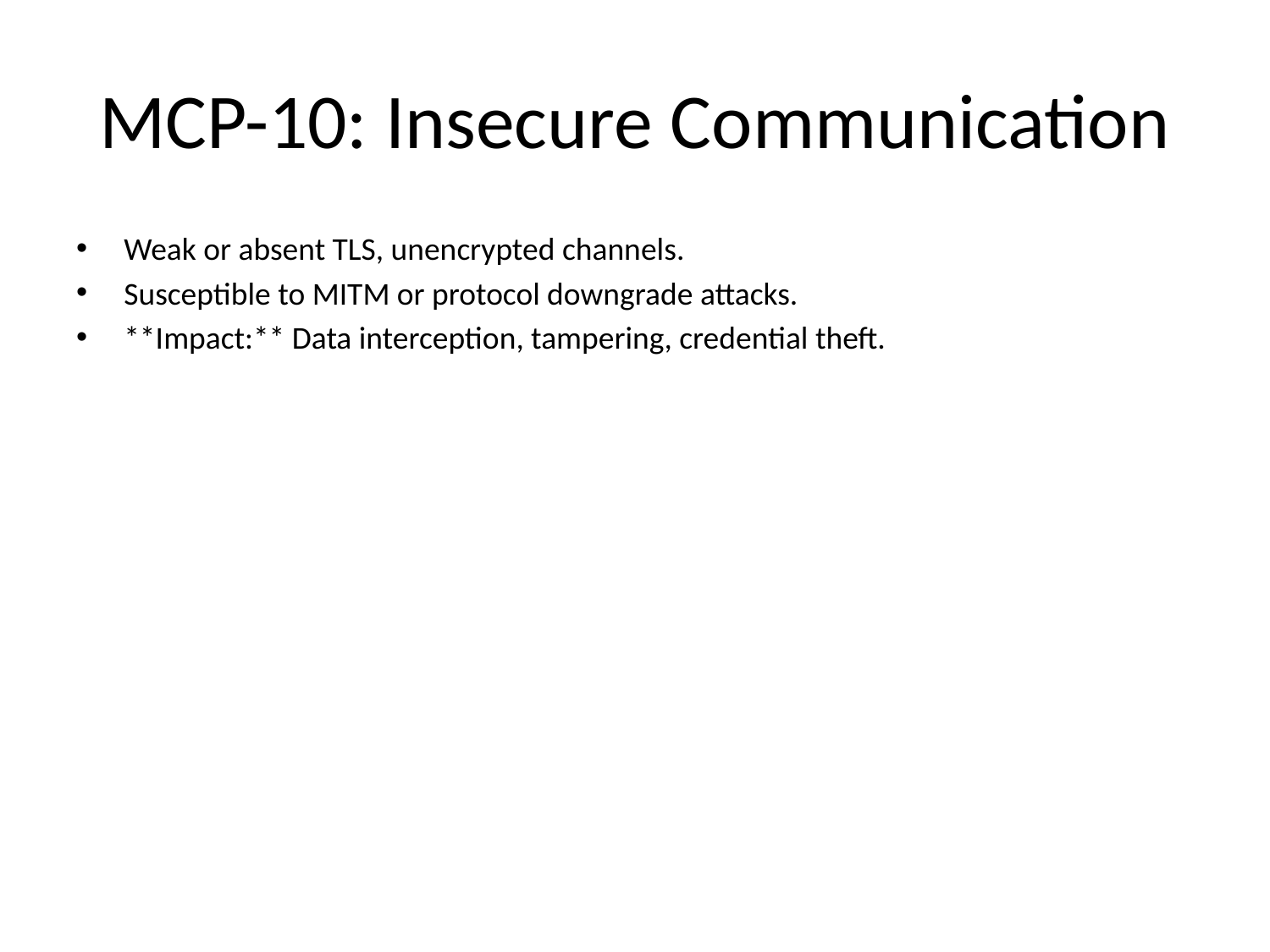

# MCP-10: Insecure Communication
Weak or absent TLS, unencrypted channels.
Susceptible to MITM or protocol downgrade attacks.
**Impact:** Data interception, tampering, credential theft.